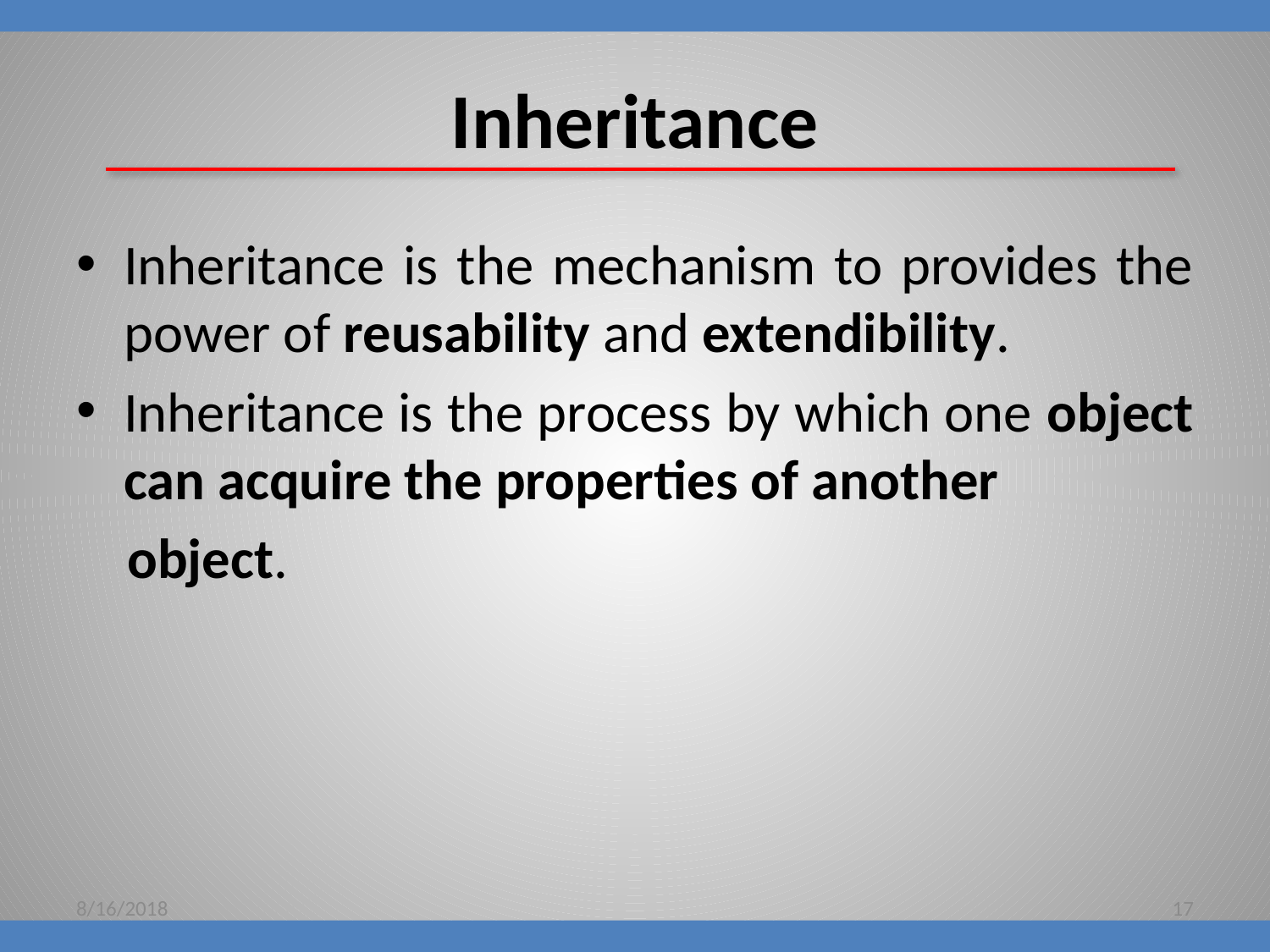

# Inheritance
Inheritance is the mechanism to provides the power of reusability and extendibility.
Inheritance is the process by which one object can acquire the properties of another
    object.

8/16/2018
17